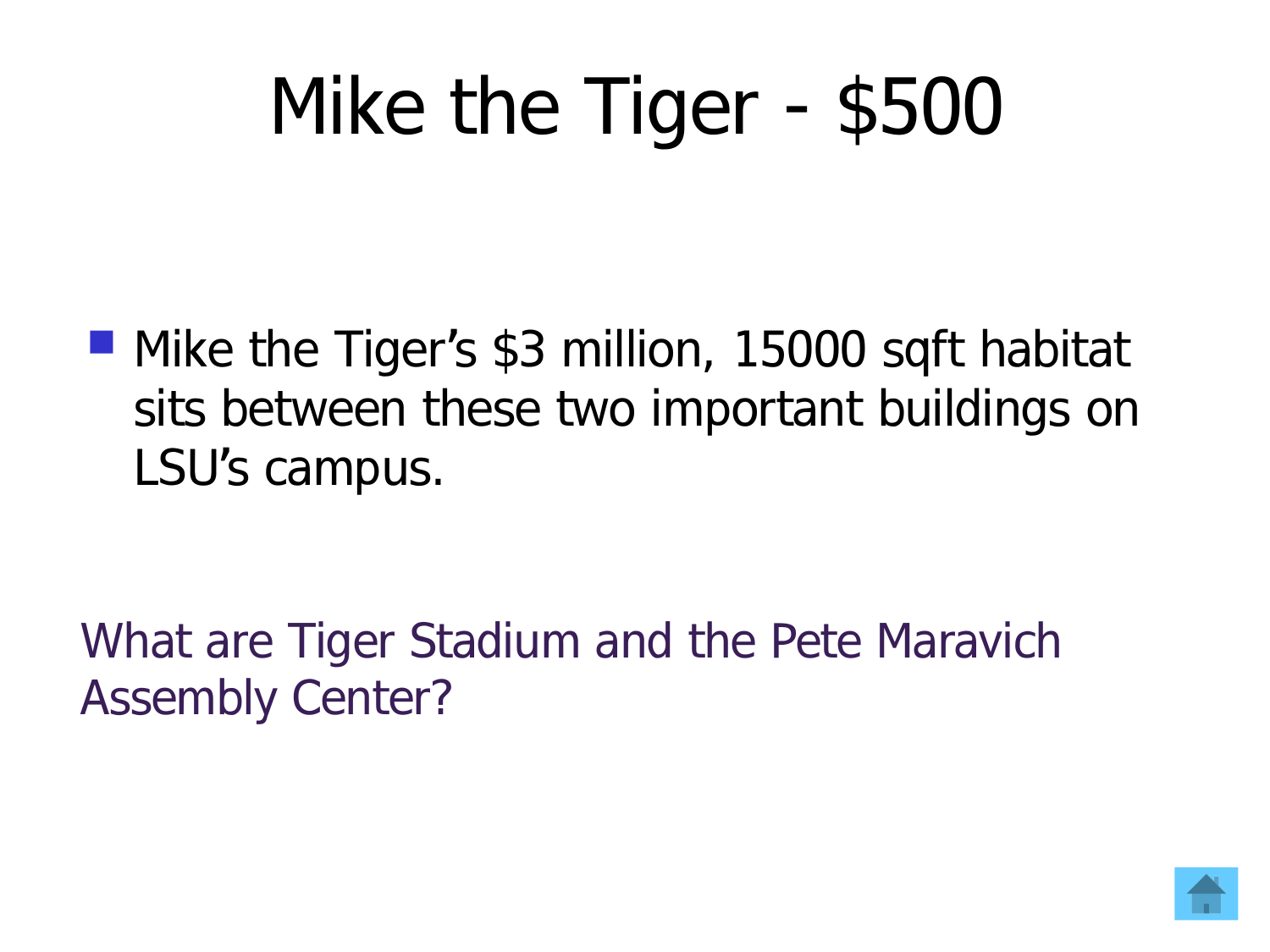

# Mike the Tiger - $500
Mike the Tiger’s $3 million, 15000 sqft habitat sits between these two important buildings on LSU’s campus.
What are Tiger Stadium and the Pete Maravich Assembly Center?